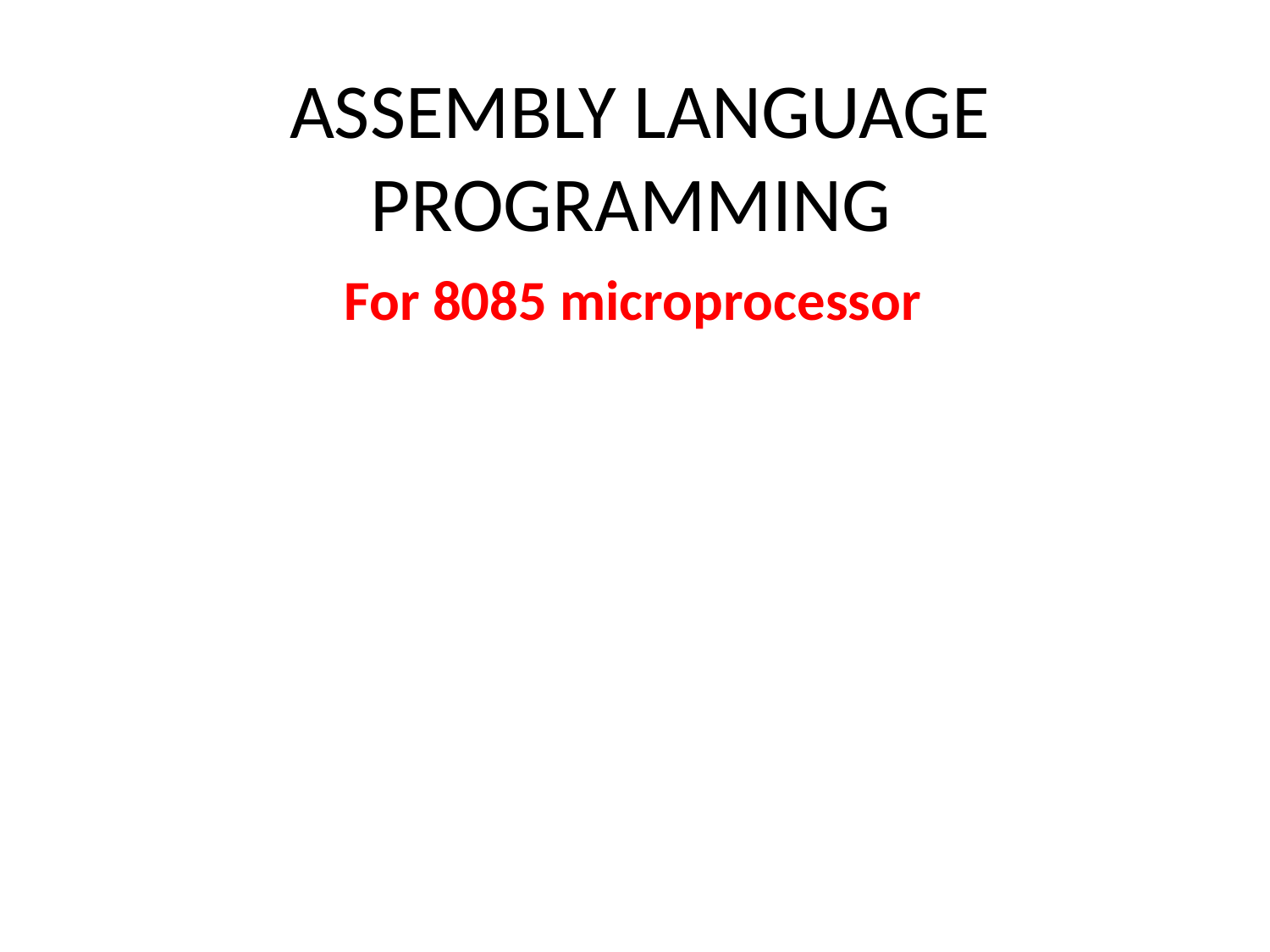

# ASSEMBLY LANGUAGE PROGRAMMING
For 8085 microprocessor